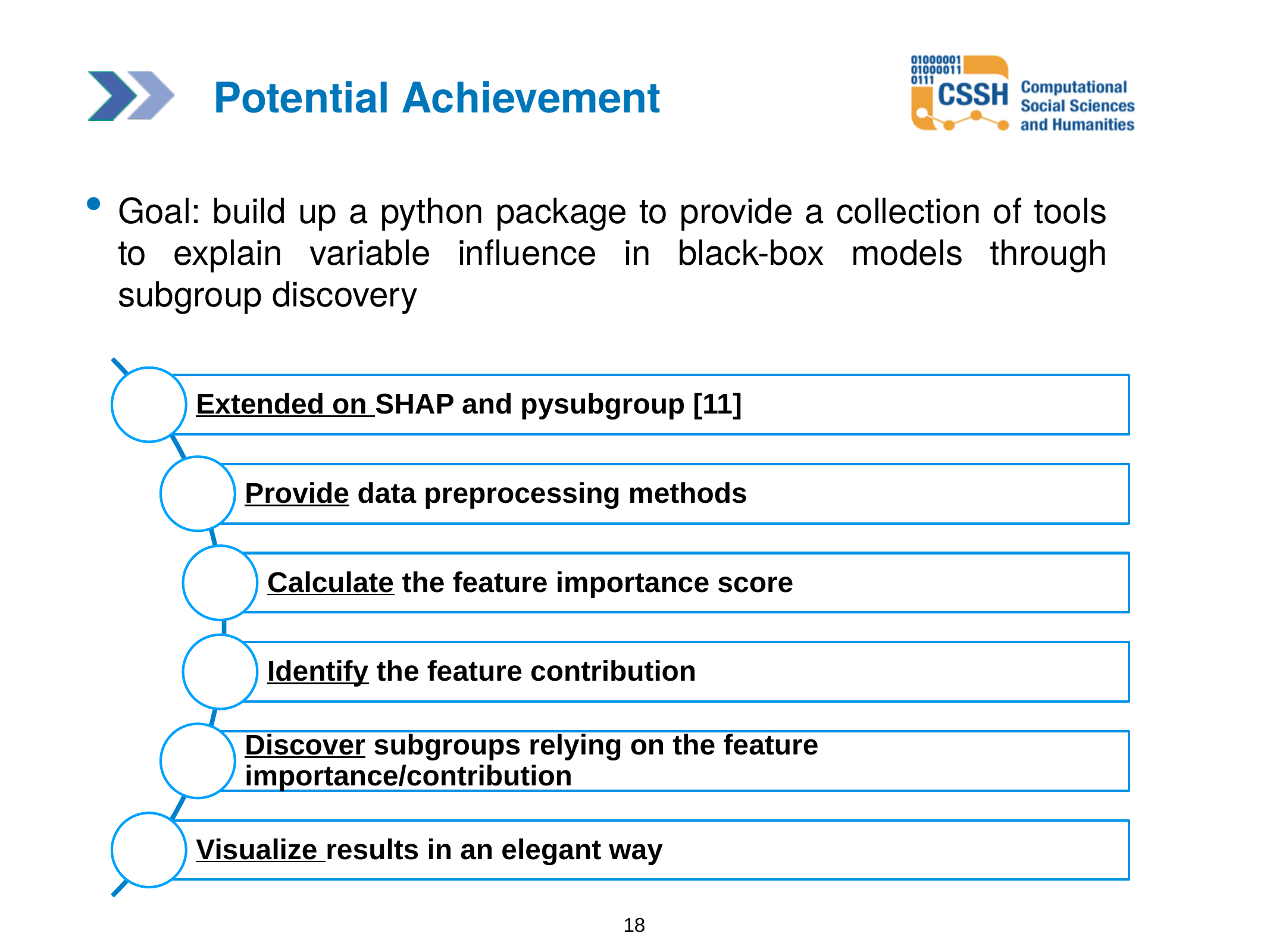

Potential Achievement
Goal: build up a python package to provide a collection of tools to explain variable influence in black-box models through subgroup discovery

Extended on SHAP and pysubgroup [11]
Provide data preprocessing methods
Calculate the feature importance score
Identify the feature contribution
Discover subgroups relying on the feature importance/contribution
Visualize results in an elegant way
18